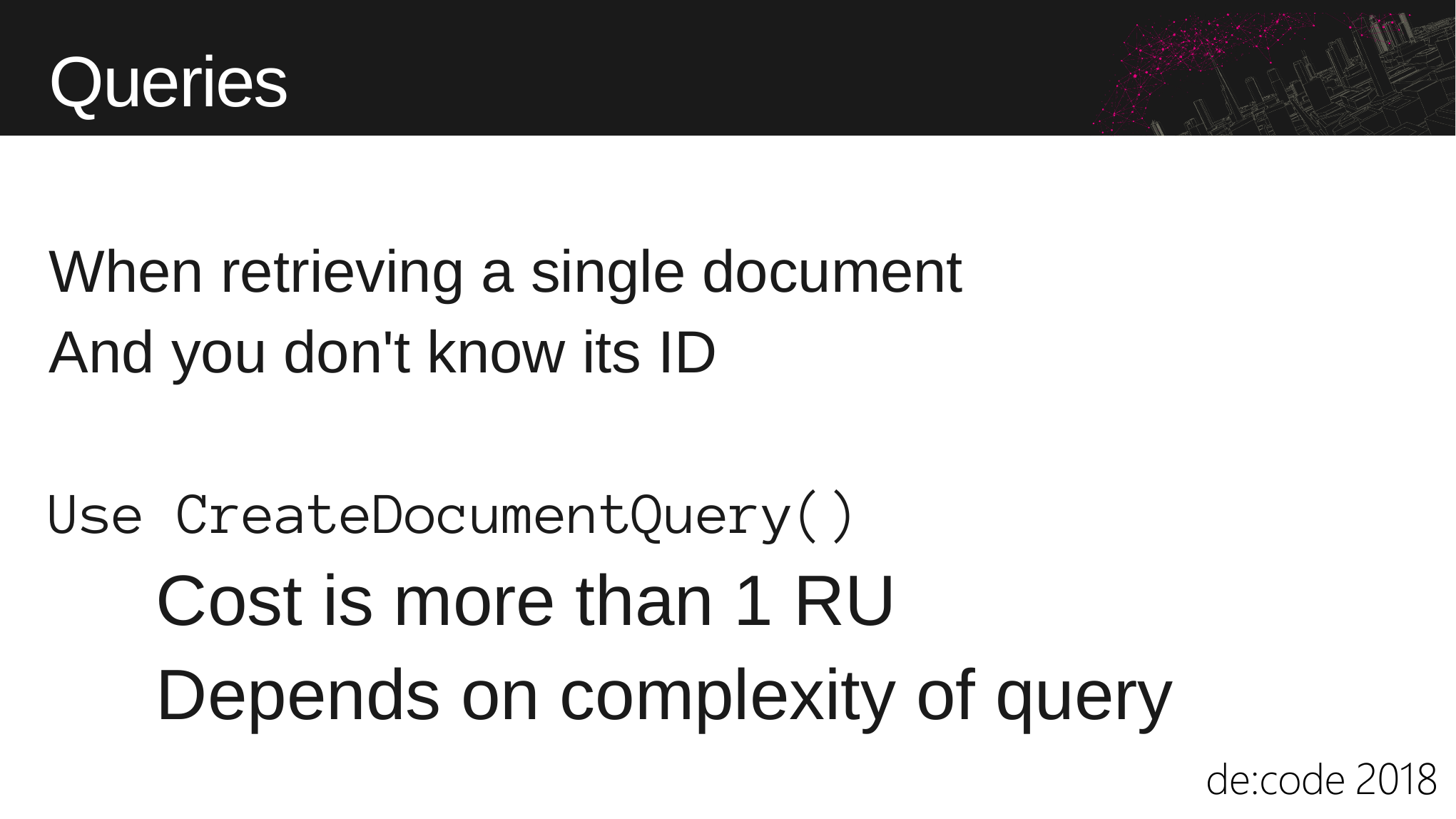

# Queries

When retrieving a single document
And you don't know its ID

Use CreateDocumentQuery()
	Cost is more than 1 RU
	Depends on complexity of query